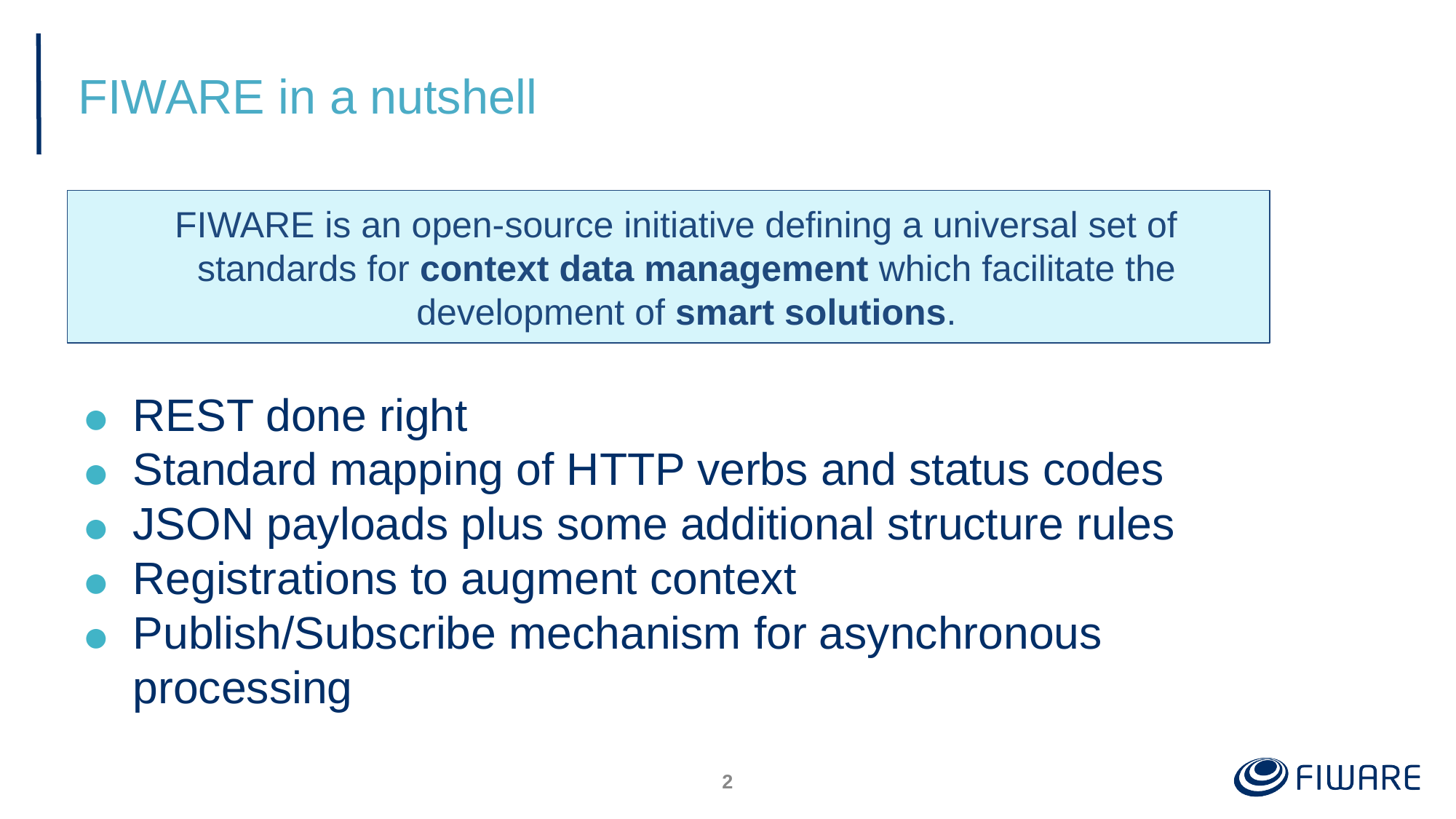

# FIWARE in a nutshell
FIWARE is an open-source initiative defining a universal set of standards for context data management which facilitate the development of smart solutions.

REST done right
Standard mapping of HTTP verbs and status codes
JSON payloads plus some additional structure rules
Registrations to augment context
Publish/Subscribe mechanism for asynchronous processing
2